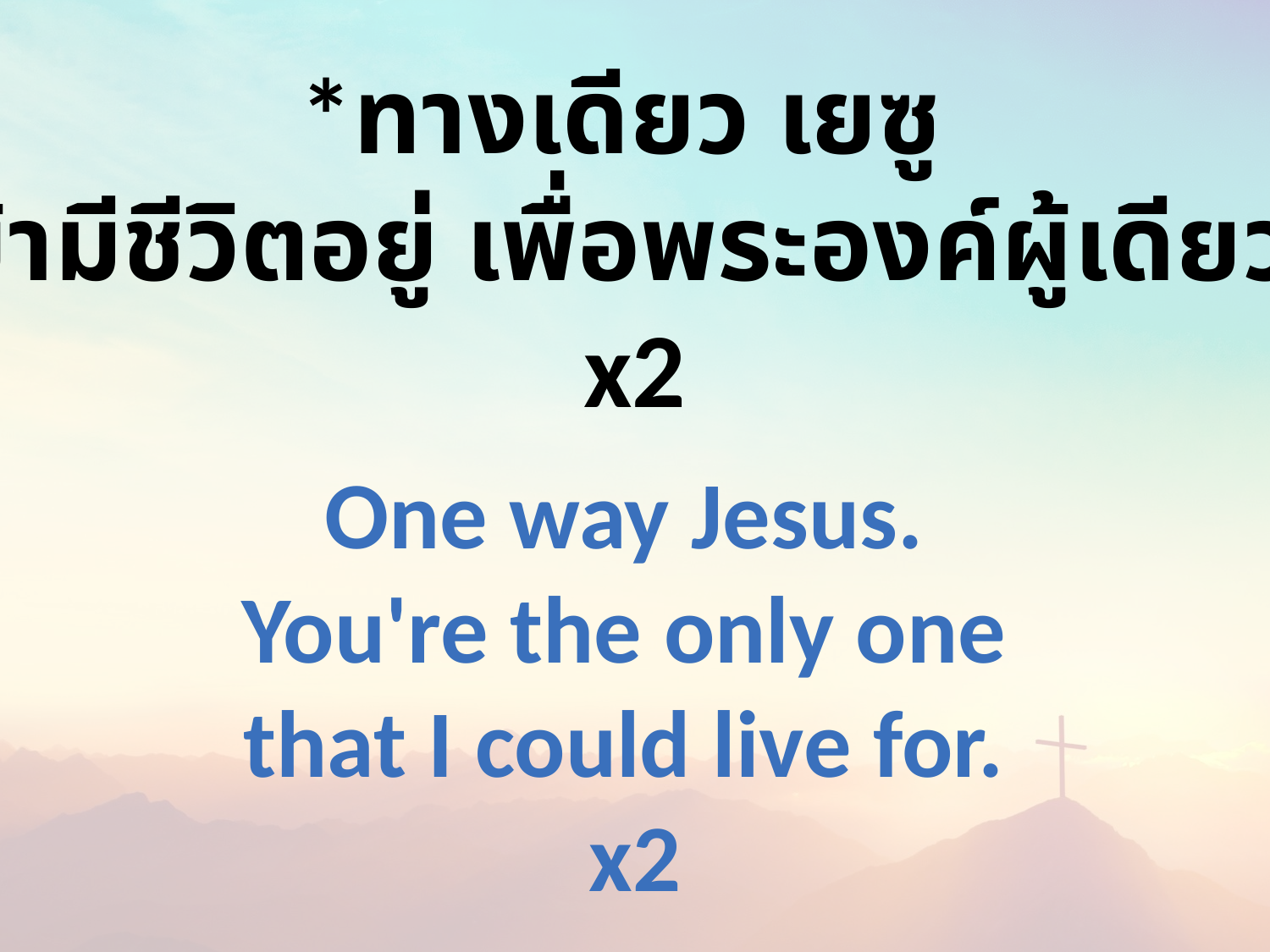

*ทางเดียว เยซู
ข้ามีชีวิตอยู่ เพื่อพระองค์ผู้เดียว
x2
One way Jesus.
You're the only one
that I could live for.
x2